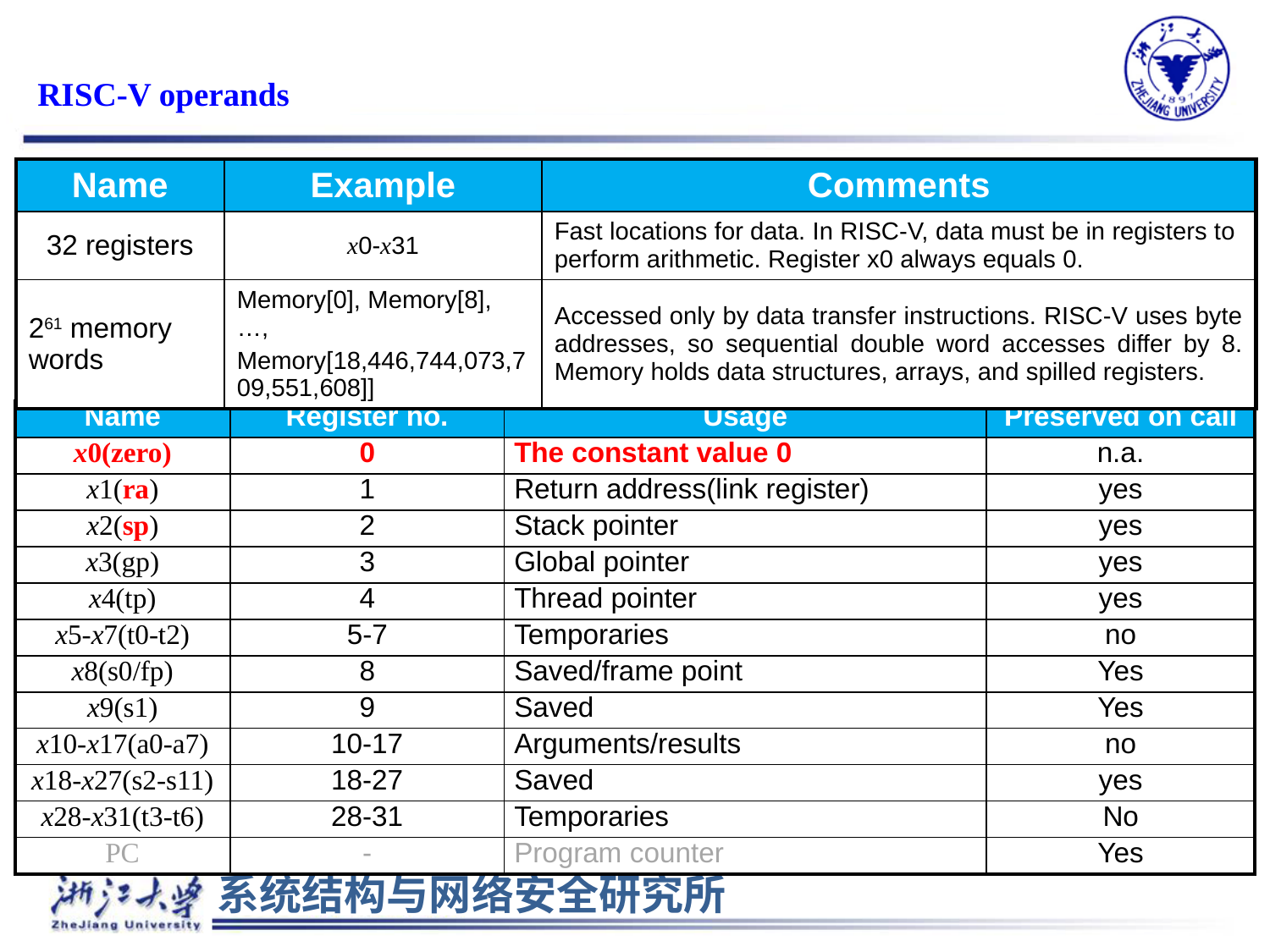

# RISC-V operands
| Name | Example | Comments |
| --- | --- | --- |
| 32 registers | x0-x31 | Fast locations for data. In RISC-V, data must be in registers to perform arithmetic. Register x0 always equals 0. |
| 261 memory words | Memory[0], Memory[8], …, Memory[18,446,744,073,709,551,608]] | Accessed only by data transfer instructions. RISC-V uses byte addresses, so sequential double word accesses differ by 8. Memory holds data structures, arrays, and spilled registers. |
| Name | Register no. | Usage | Preserved on call |
| --- | --- | --- | --- |
| x0(zero) | 0 | The constant value 0 | n.a. |
| x1(ra) | 1 | Return address(link register) | yes |
| x2(sp) | 2 | Stack pointer | yes |
| x3(gp) | 3 | Global pointer | yes |
| x4(tp) | 4 | Thread pointer | yes |
| x5-x7(t0-t2) | 5-7 | Temporaries | no |
| x8(s0/fp) | 8 | Saved/frame point | Yes |
| x9(s1) | 9 | Saved | Yes |
| x10-x17(a0-a7) | 10-17 | Arguments/results | no |
| x18-x27(s2-s11) | 18-27 | Saved | yes |
| x28-x31(t3-t6) | 28-31 | Temporaries | No |
| PC | - | Program counter | Yes |